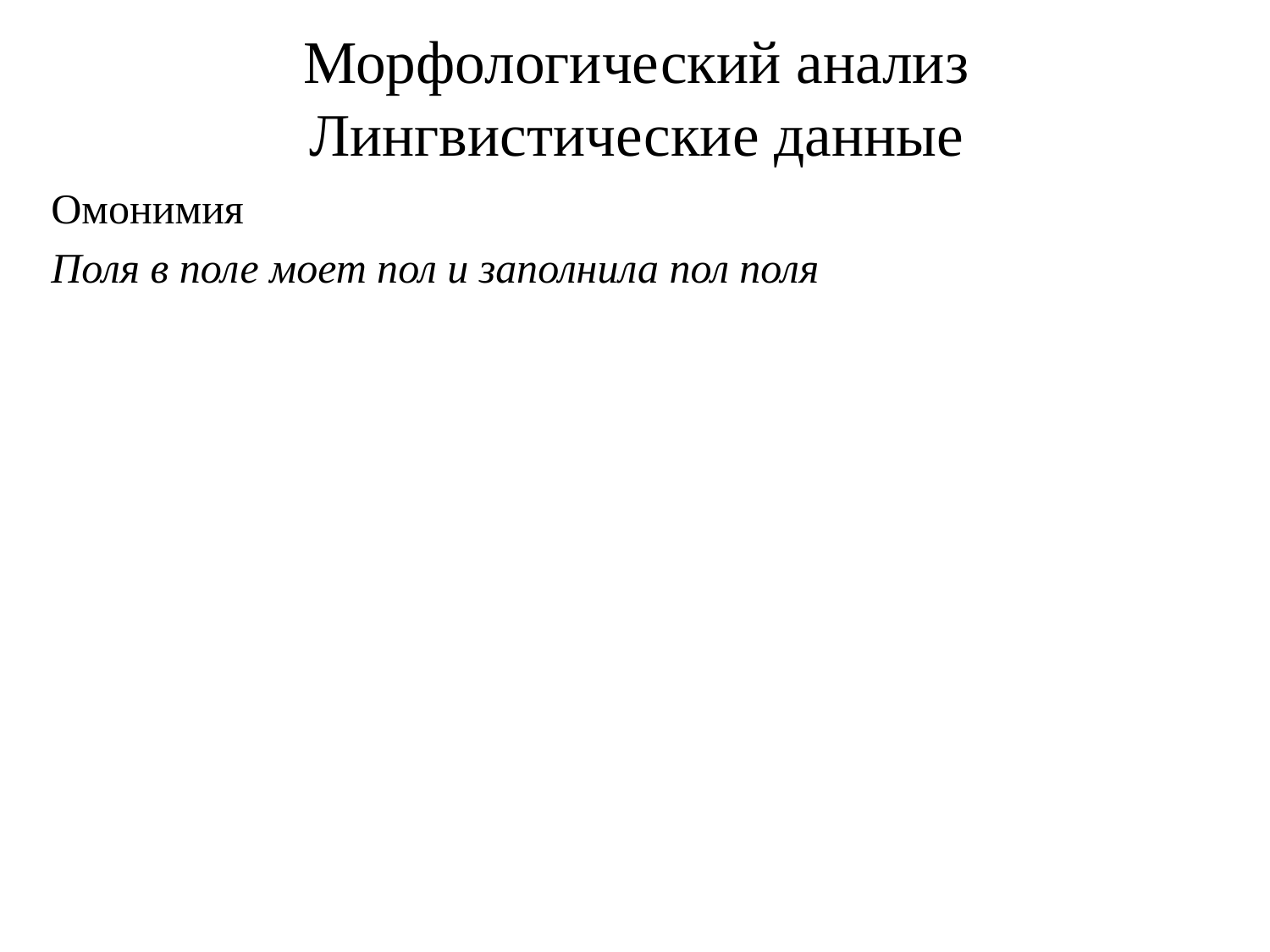

# Морфологический анализ Лингвистические данные
Омонимия
Поля в поле моет пол и заполнила пол поля